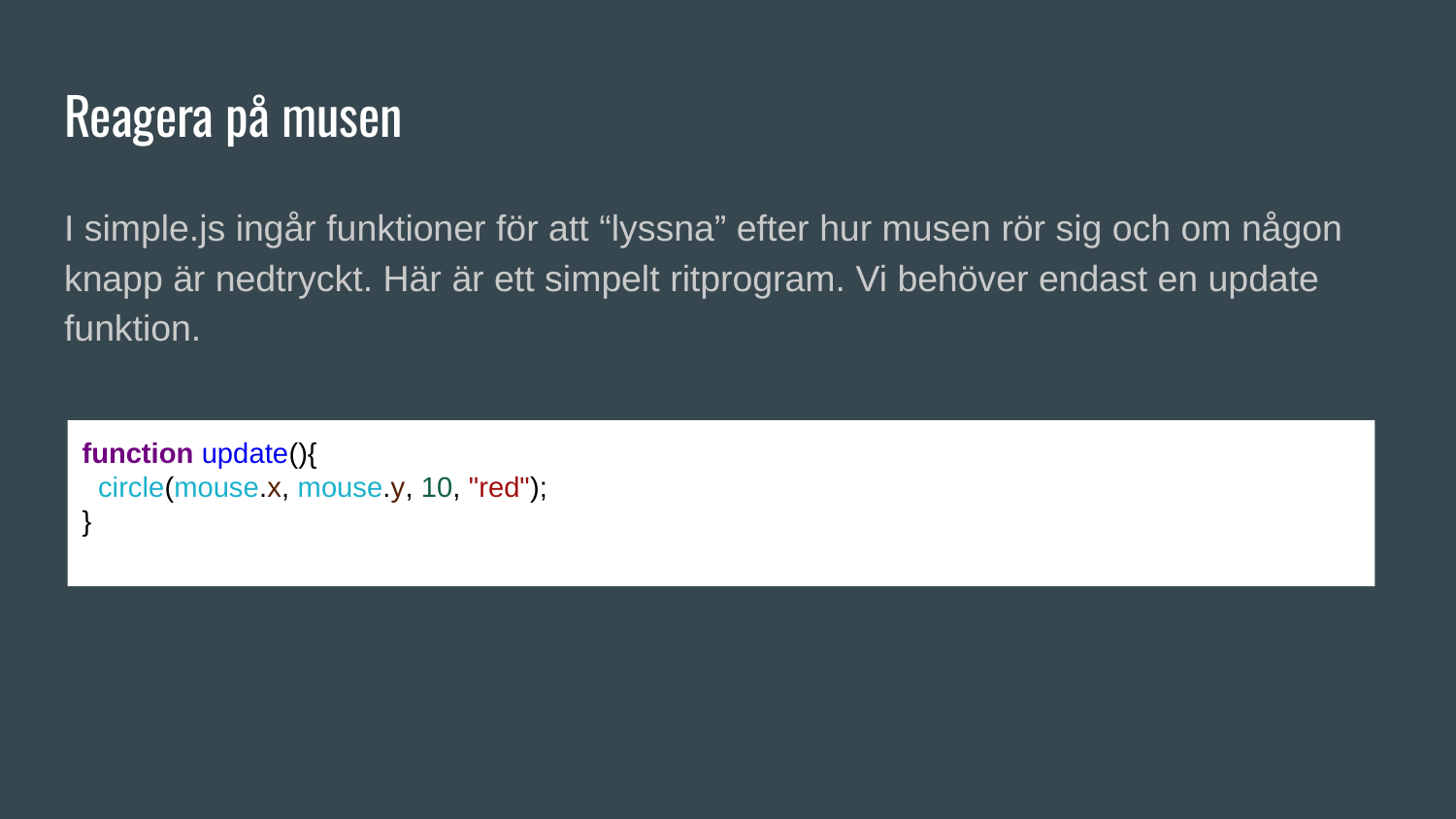

# Reagera på musen
I simple.js ingår funktioner för att “lyssna” efter hur musen rör sig och om någon knapp är nedtryckt. Här är ett simpelt ritprogram. Vi behöver endast en update funktion.

function update(){
  circle(mouse.x, mouse.y, 10, "red");
}